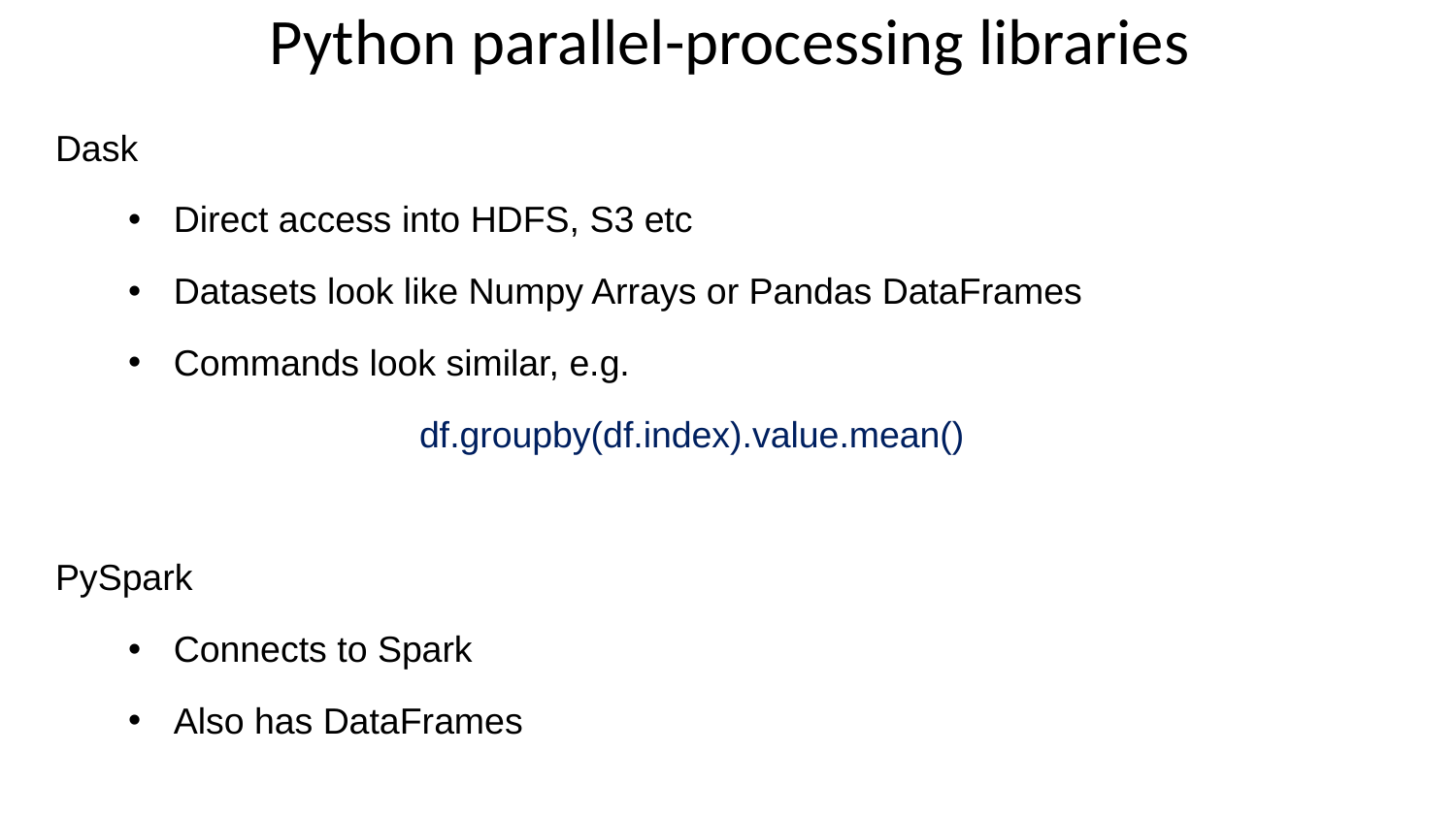

# Python parallel-processing libraries
Dask
Direct access into HDFS, S3 etc
Datasets look like Numpy Arrays or Pandas DataFrames
Commands look similar, e.g.
		df.groupby(df.index).value.mean()

PySpark
Connects to Spark
Also has DataFrames